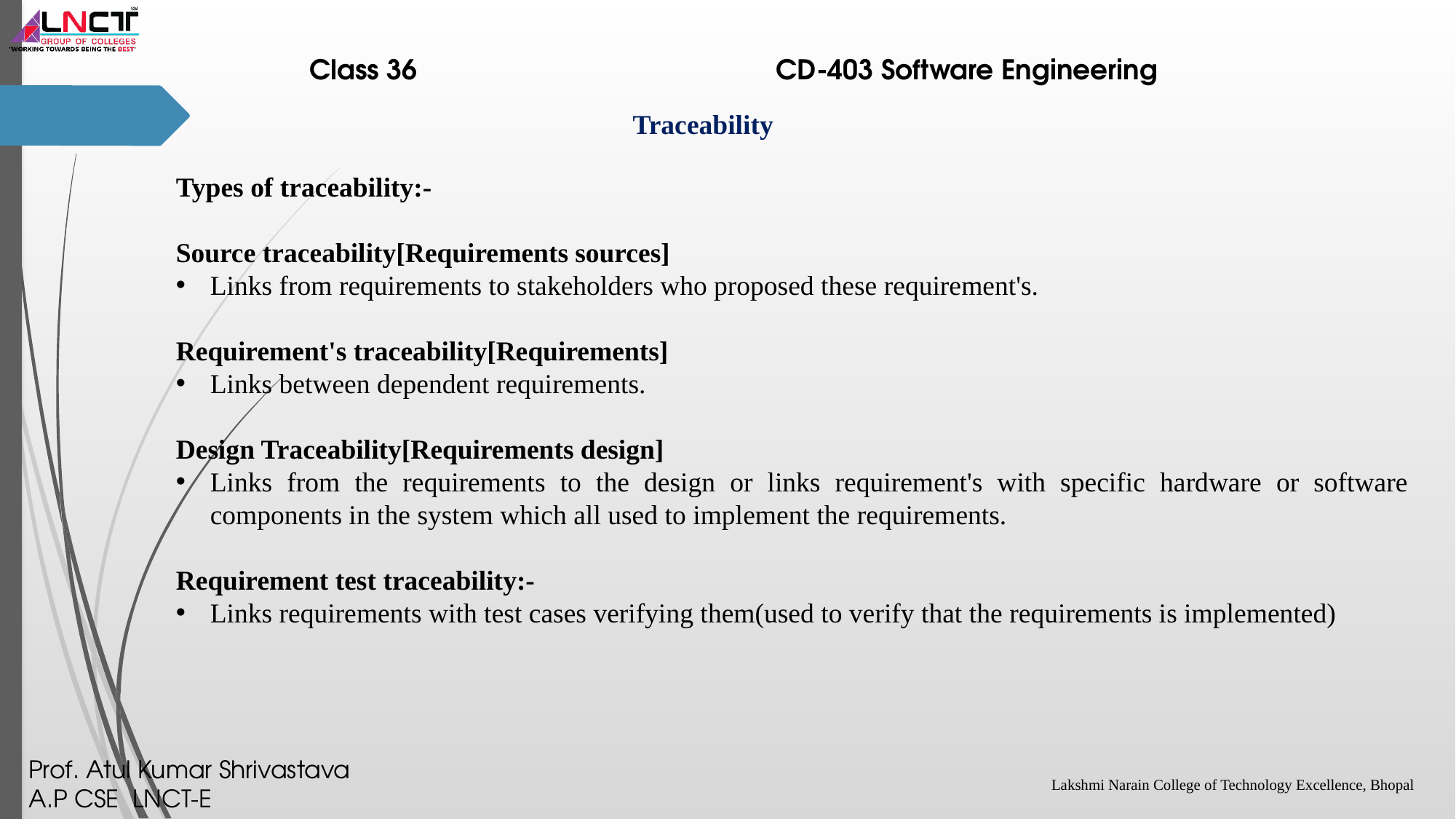

Types of traceability:-

Source traceability[Requirements sources]
Links from requirements to stakeholders who proposed these requirement's.

Requirement's traceability[Requirements]
Links between dependent requirements.

Design Traceability[Requirements design]
Links from the requirements to the design or links requirement's with specific hardware or software components in the system which all used to implement the requirements.

Requirement test traceability:-
Links requirements with test cases verifying them(used to verify that the requirements is implemented)